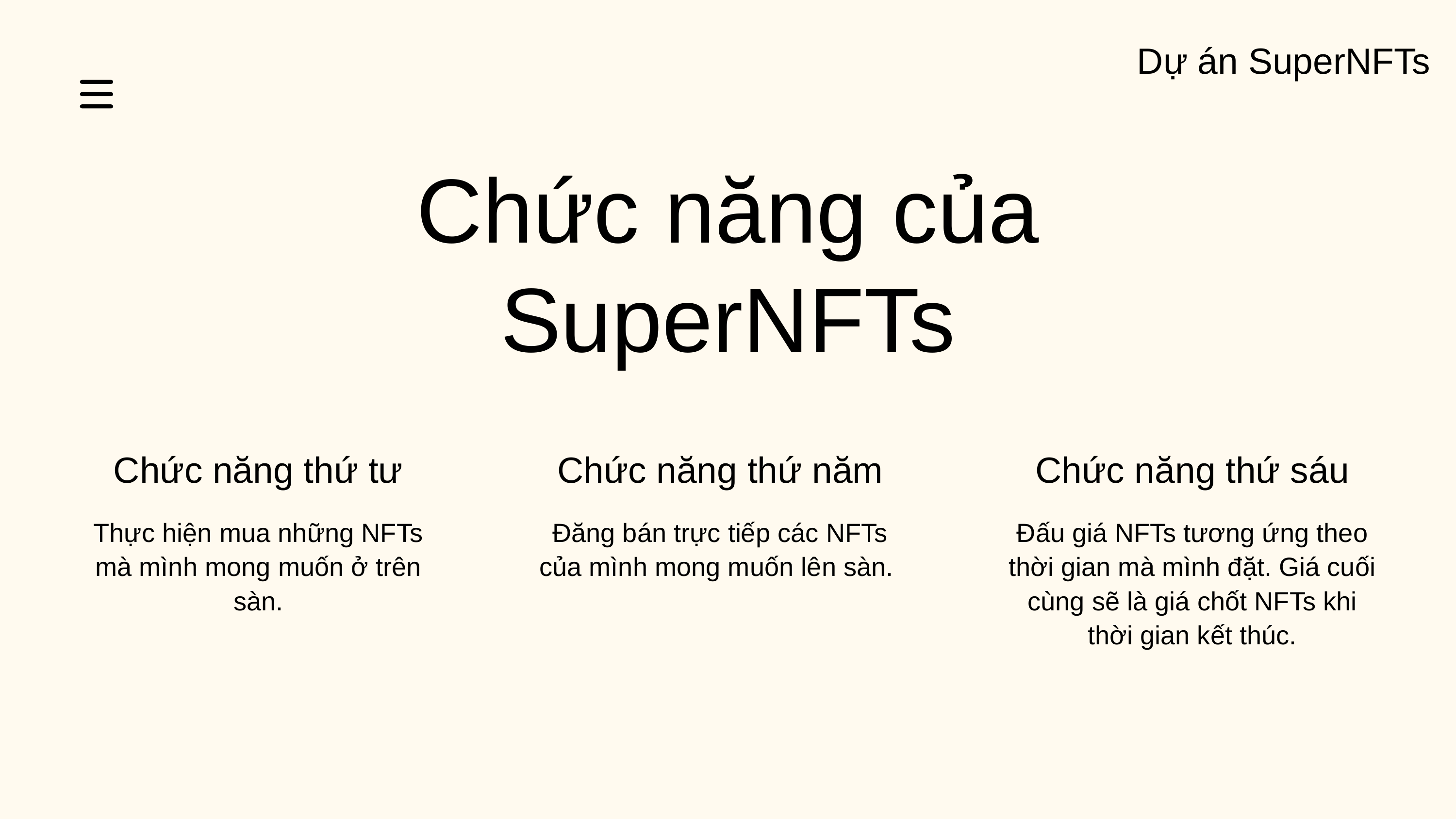

Dự án SuperNFTs

Chức năng của SuperNFTs
Chức năng thứ tư
Thực hiện mua những NFTs mà mình mong muốn ở trên sàn.
Chức năng thứ năm
Đăng bán trực tiếp các NFTs của mình mong muốn lên sàn.
Chức năng thứ sáu
Đấu giá NFTs tương ứng theo thời gian mà mình đặt. Giá cuối cùng sẽ là giá chốt NFTs khi thời gian kết thúc.